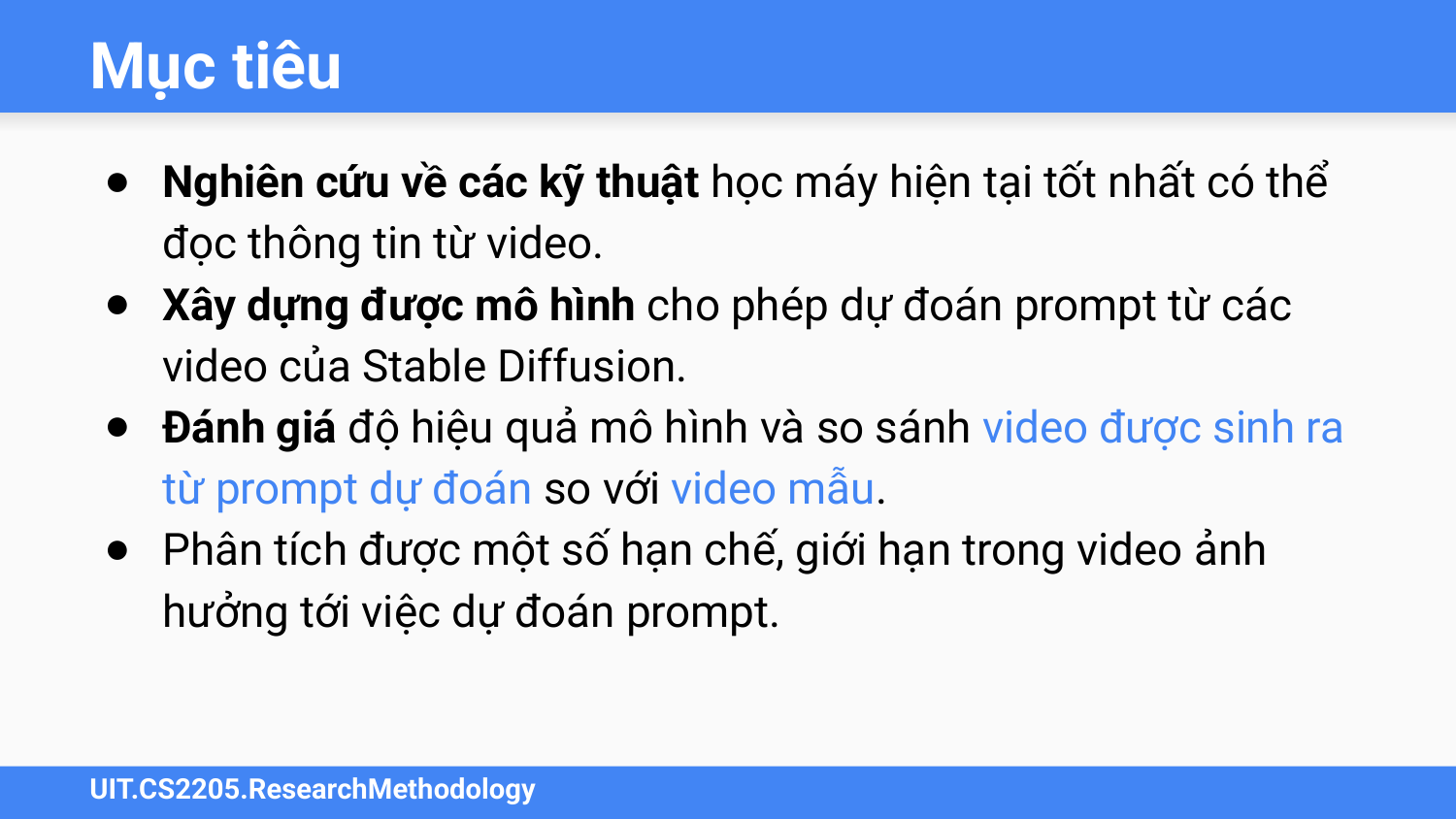

# Mục tiêu
Nghiên cứu về các kỹ thuật học máy hiện tại tốt nhất có thể đọc thông tin từ video.
Xây dựng được mô hình cho phép dự đoán prompt từ các video của Stable Diffusion.
Đánh giá độ hiệu quả mô hình và so sánh video được sinh ra từ prompt dự đoán so với video mẫu.
Phân tích được một số hạn chế, giới hạn trong video ảnh hưởng tới việc dự đoán prompt.